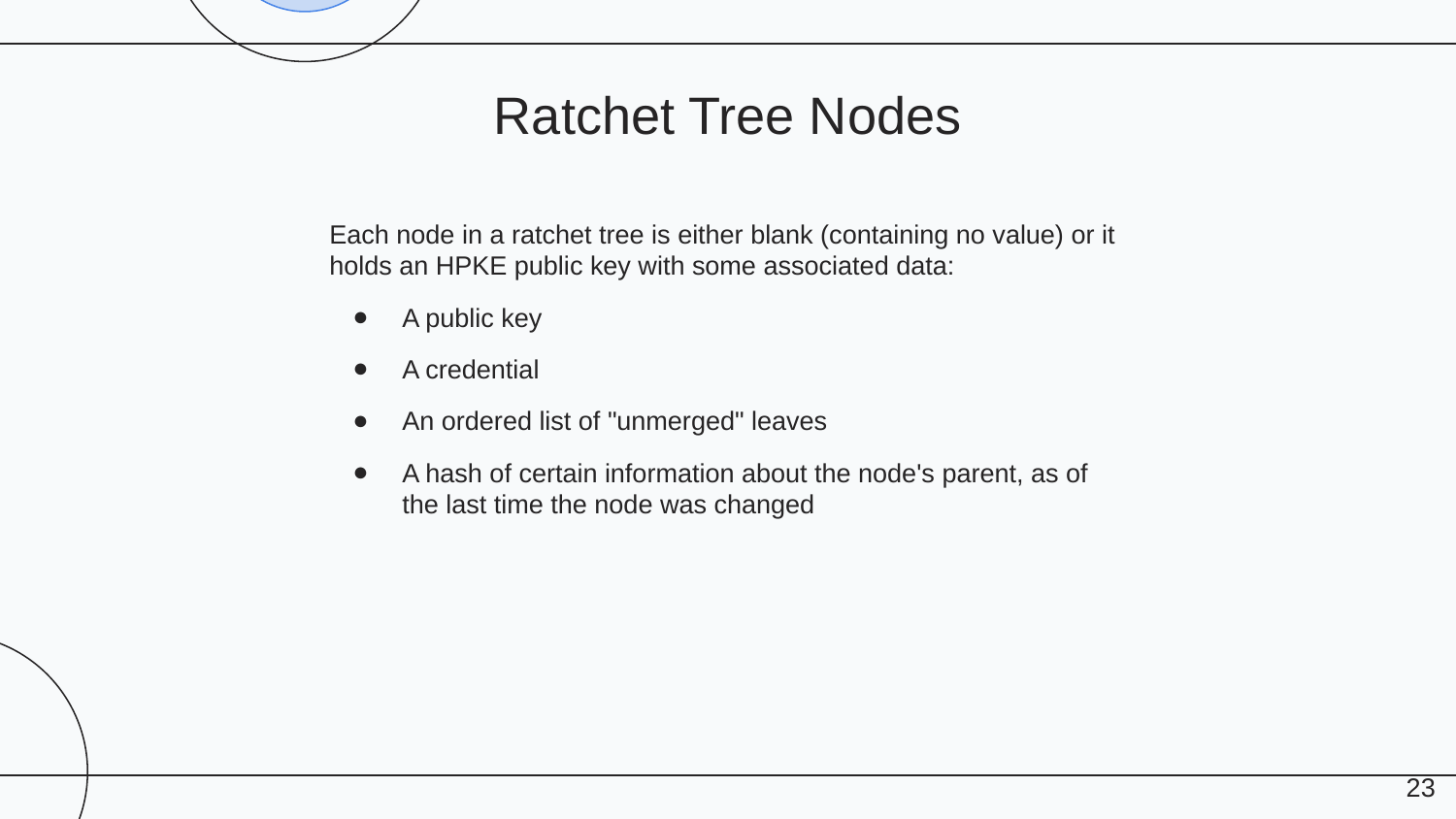

# Ratchet Tree Nodes
Each node in a ratchet tree is either blank (containing no value) or it holds an HPKE public key with some associated data:
A public key
A credential
An ordered list of "unmerged" leaves
A hash of certain information about the node's parent, as of the last time the node was changed
23